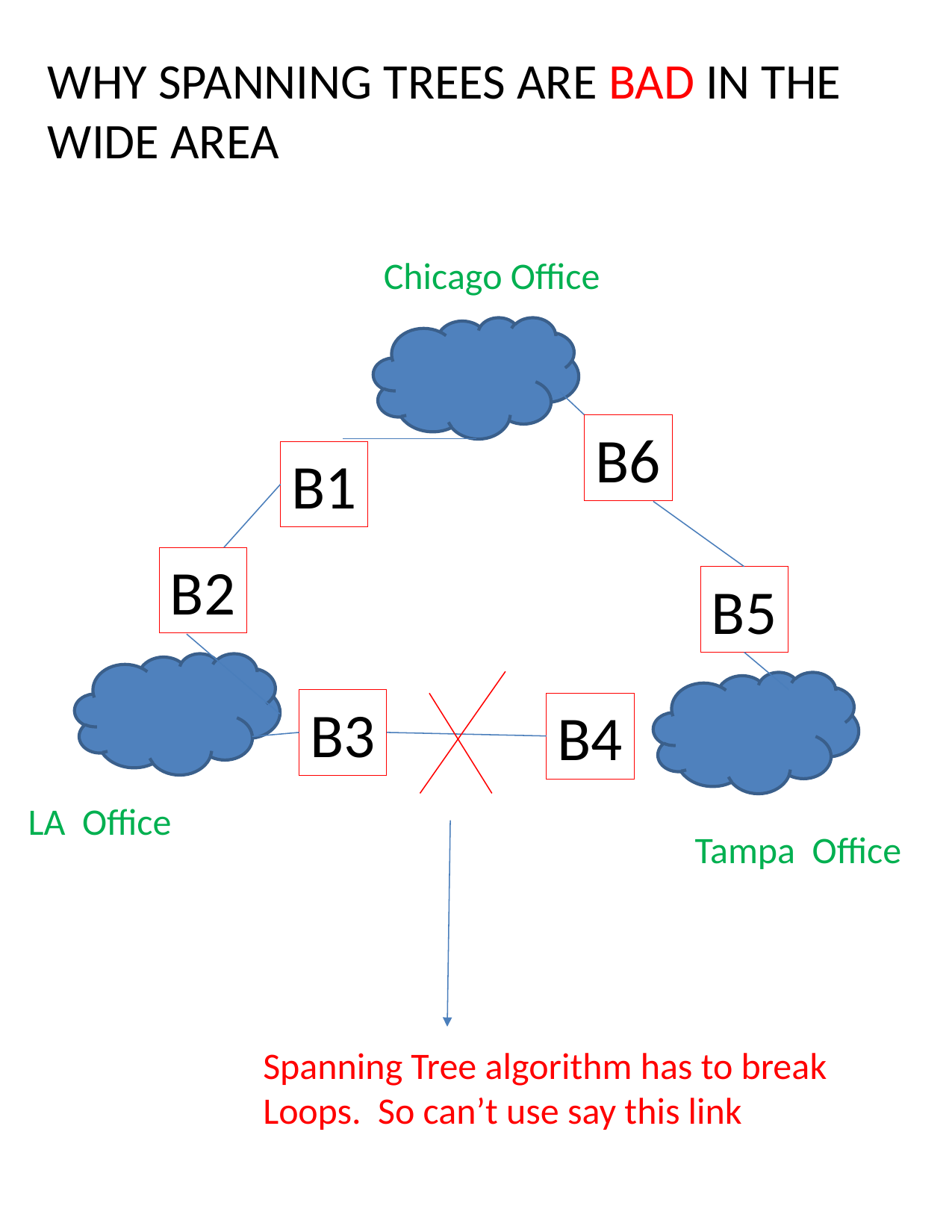

# WHY SPANNING TREES ARE BAD IN THE WIDE AREA
Chicago Office

B6
B1
B2
B5

B3
B4
LA  Office
Tampa  Office
Spanning Tree algorithm has to break
Loops.  So can’t use say this link